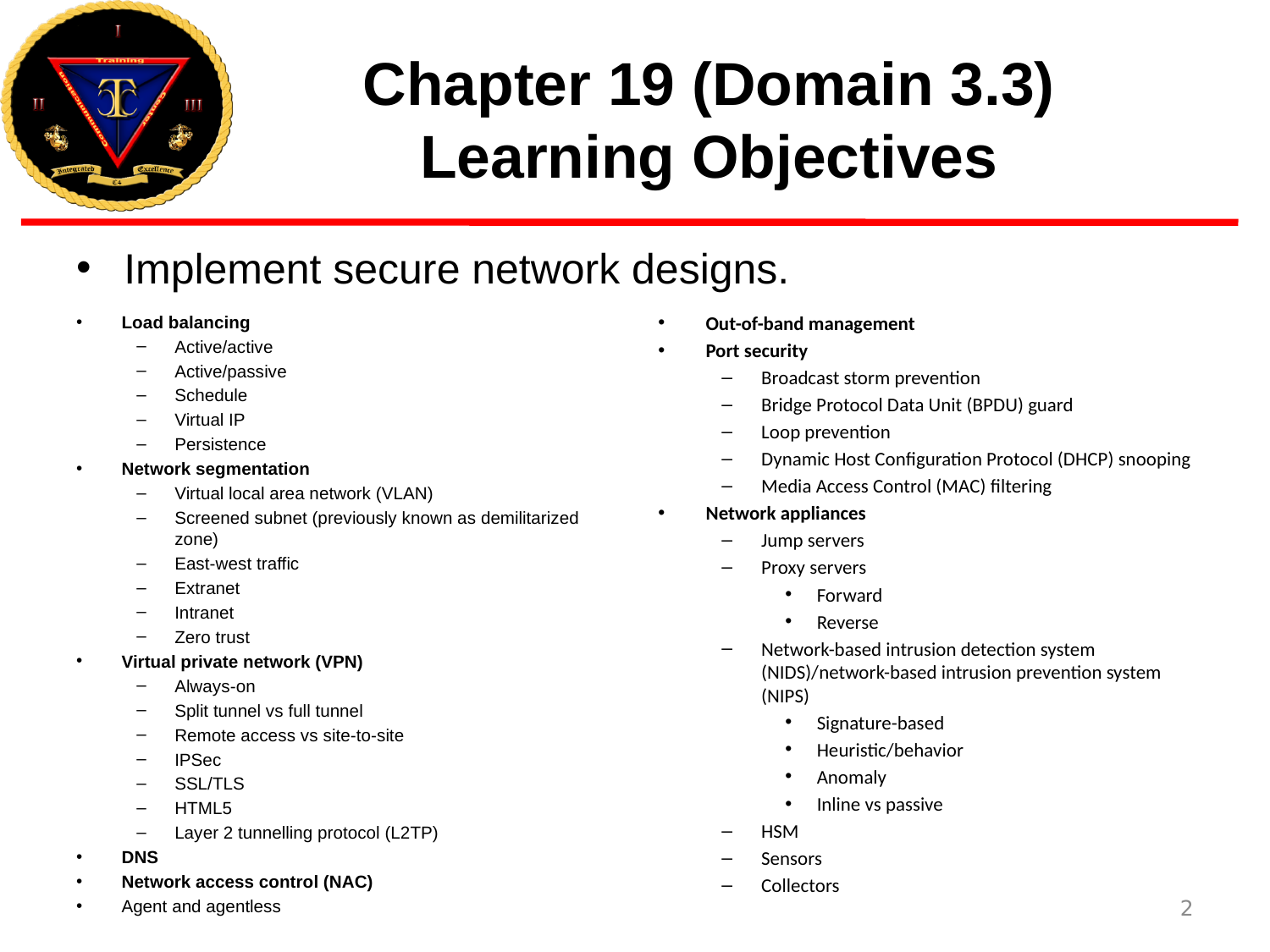

# Chapter 19 (Domain 3.3) Learning Objectives
Implement secure network designs.
Load balancing
Active/active
Active/passive
Schedule
Virtual IP
Persistence
Network segmentation
Virtual local area network (VLAN)
Screened subnet (previously known as demilitarized zone)
East-west traffic
Extranet
Intranet
Zero trust
Virtual private network (VPN)
Always-on
Split tunnel vs full tunnel
Remote access vs site-to-site
IPSec
SSL/TLS
HTML5
Layer 2 tunnelling protocol (L2TP)
DNS
Network access control (NAC)
Agent and agentless
Out-of-band management
Port security
Broadcast storm prevention
Bridge Protocol Data Unit (BPDU) guard
Loop prevention
Dynamic Host Configuration Protocol (DHCP) snooping
Media Access Control (MAC) filtering
Network appliances
Jump servers
Proxy servers
Forward
Reverse
Network-based intrusion detection system (NIDS)/network-based intrusion prevention system (NIPS)
Signature-based
Heuristic/behavior
Anomaly
Inline vs passive
HSM
Sensors
Collectors
2